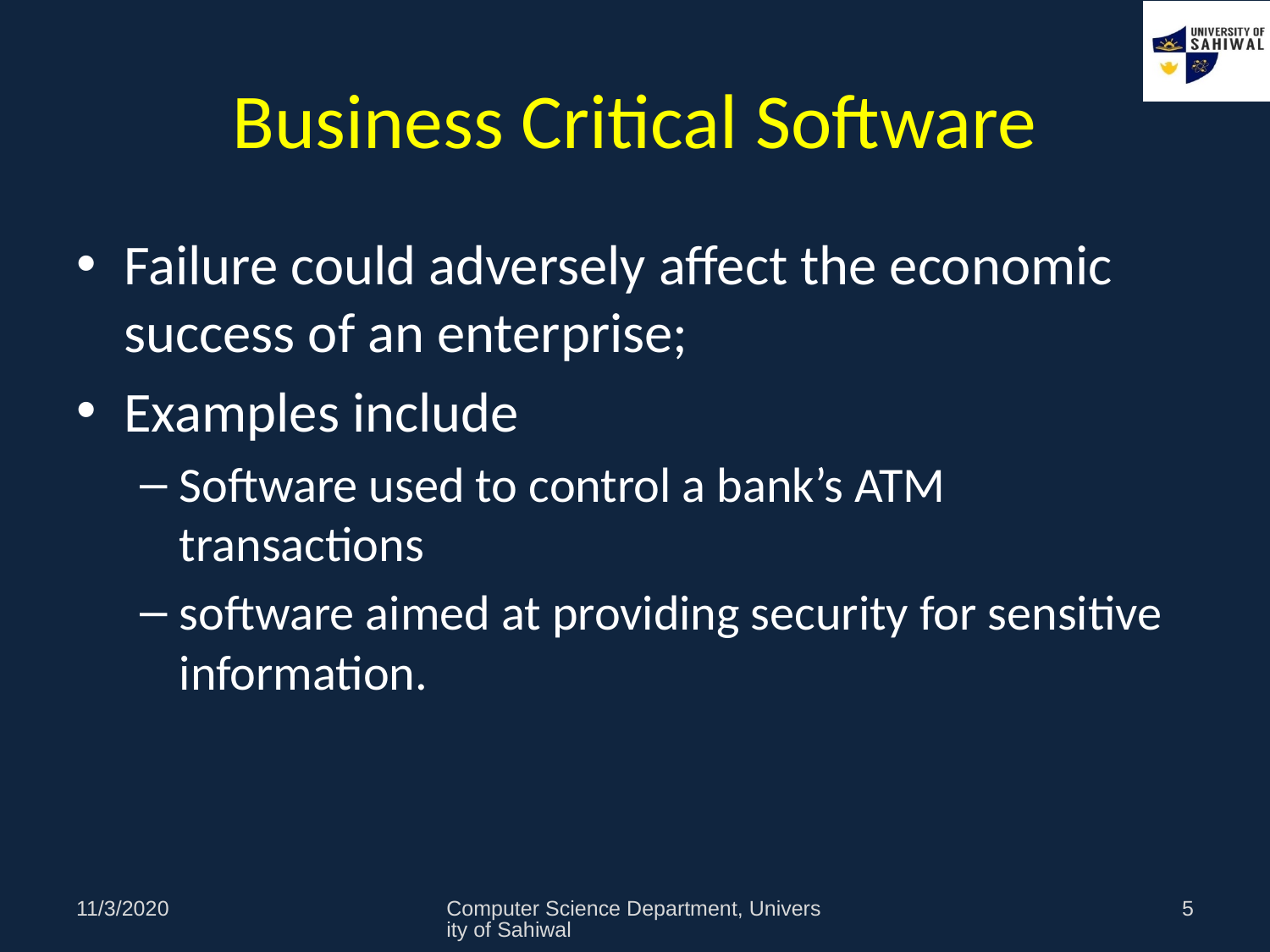

# Business Critical Software
Failure could adversely affect the economic success of an enterprise;
Examples include
Software used to control a bank’s ATM transactions
software aimed at providing security for sensitive information.
11/3/2020
Computer Science Department, University of Sahiwal
5